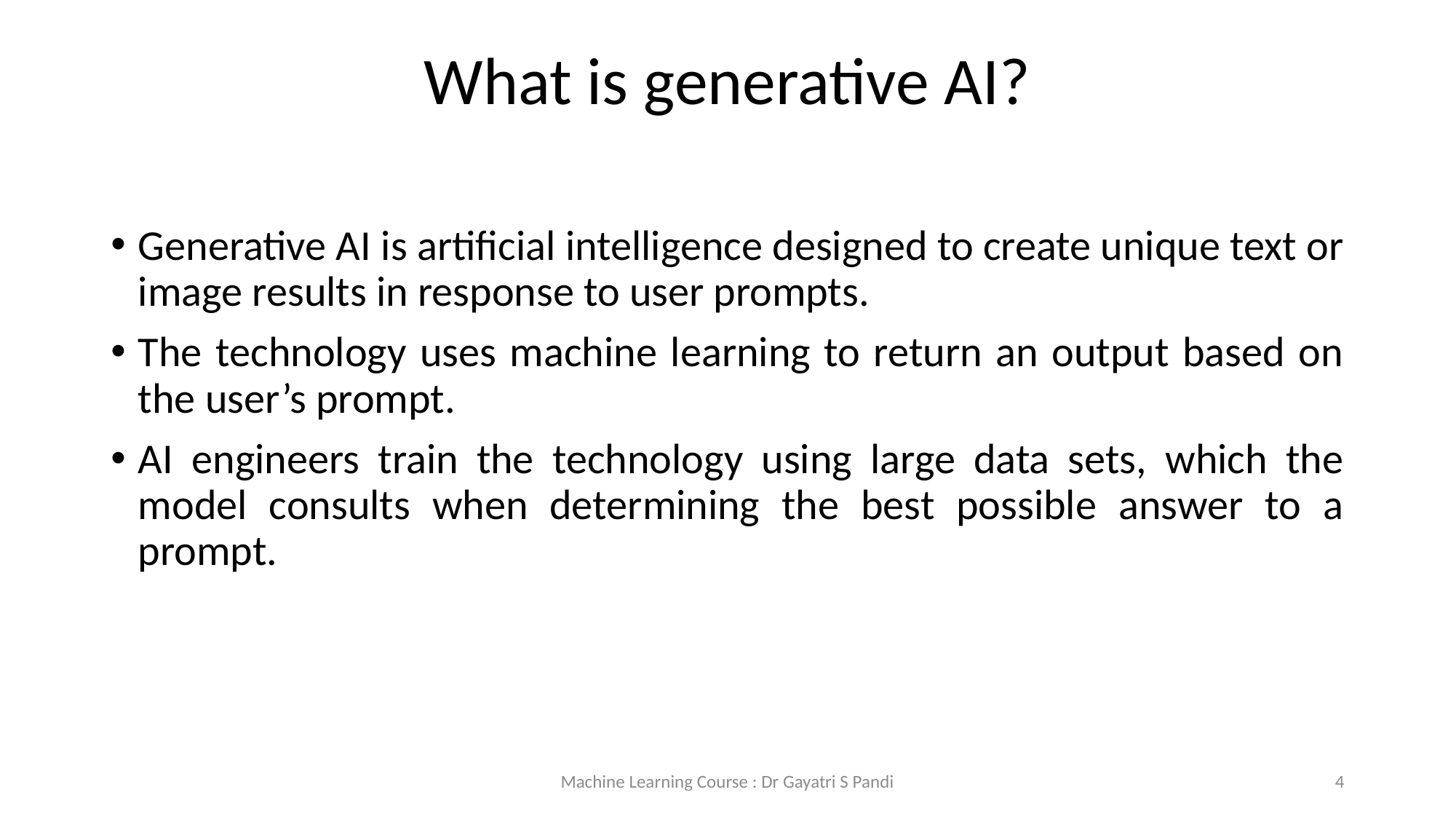

# What is generative AI?
Generative AI is artificial intelligence designed to create unique text or image results in response to user prompts.
The technology uses machine learning to return an output based on the user’s prompt.
AI engineers train the technology using large data sets, which the model consults when determining the best possible answer to a prompt.
Machine Learning Course : Dr Gayatri S Pandi
4